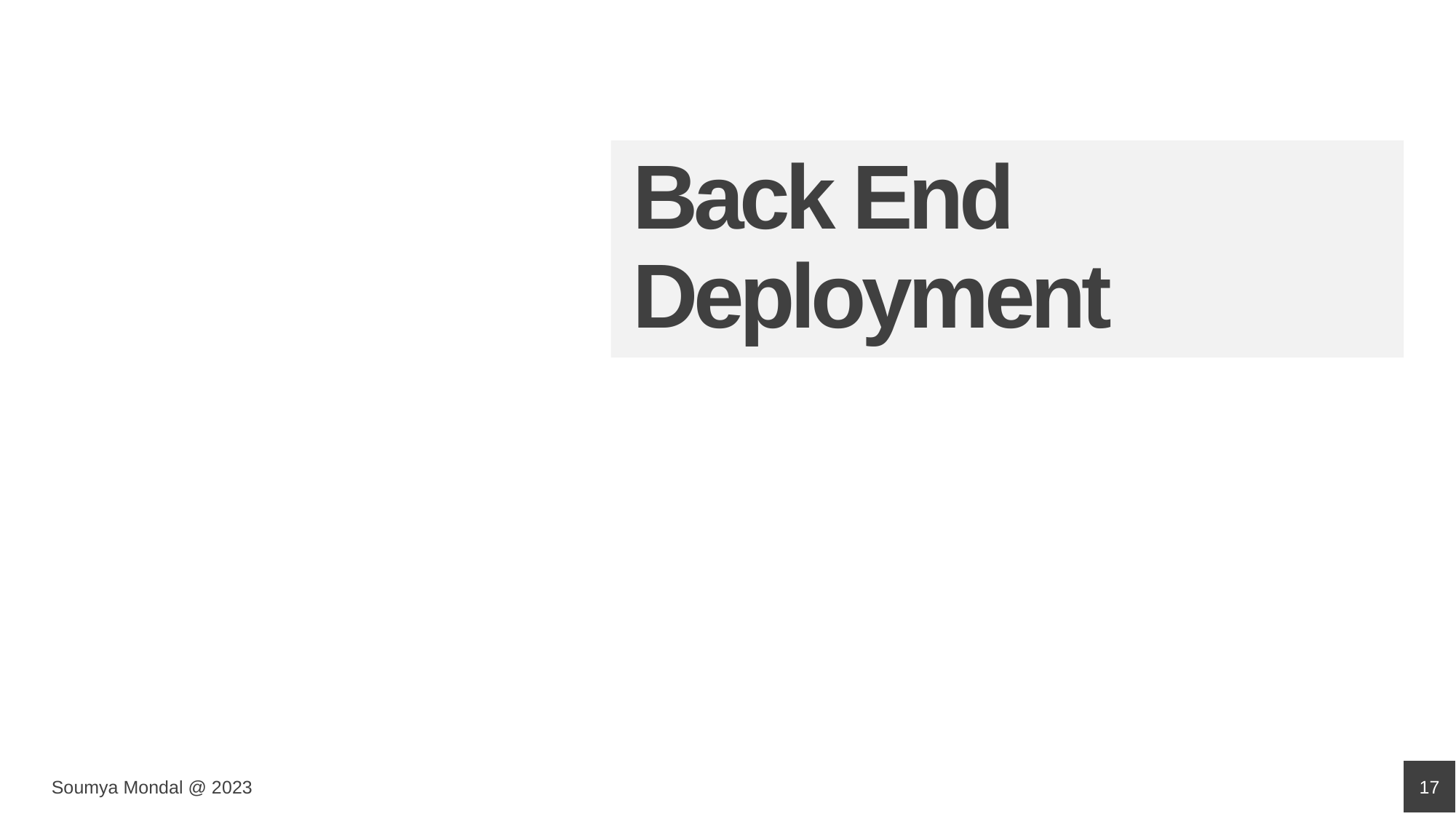

# Back End Deployment

17
Soumya Mondal @ 2023